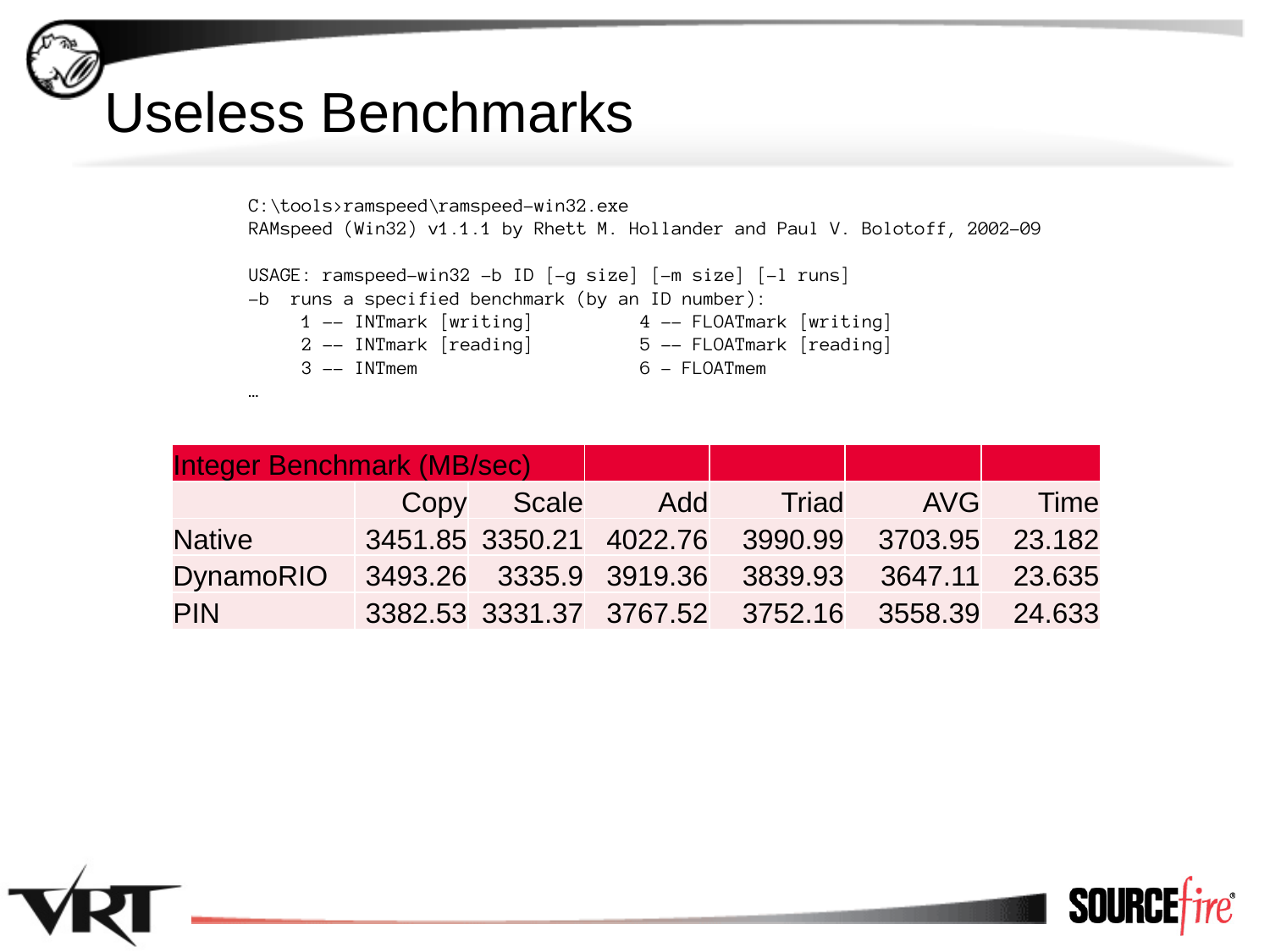

# Useless Benchmarks
C:\tools>ramspeed\ramspeed-win32.exe
RAMspeed (Win32) v1.1.1 by Rhett M. Hollander and Paul V. Bolotoff, 2002-09

USAGE: ramspeed-win32 -b ID [-g size] [-m size] [-l runs]
-b  runs a specified benchmark (by an ID number):
     1 -- INTmark [writing]          4 -- FLOATmark [writing]
     2 -- INTmark [reading]          5 -- FLOATmark [reading]
     3 -- INTmem                     6 – FLOATmem
…
| Integer Benchmark (MB/sec) |  |  |  |  |  |  |
| --- | --- | --- | --- | --- | --- | --- |
|  | Copy | Scale | Add | Triad | AVG | Time |
| Native | 3451.85 | 3350.21 | 4022.76 | 3990.99 | 3703.95 | 23.182 |
| DynamoRIO | 3493.26 | 3335.9 | 3919.36 | 3839.93 | 3647.11 | 23.635 |
| PIN | 3382.53 | 3331.37 | 3767.52 | 3752.16 | 3558.39 | 24.633 |